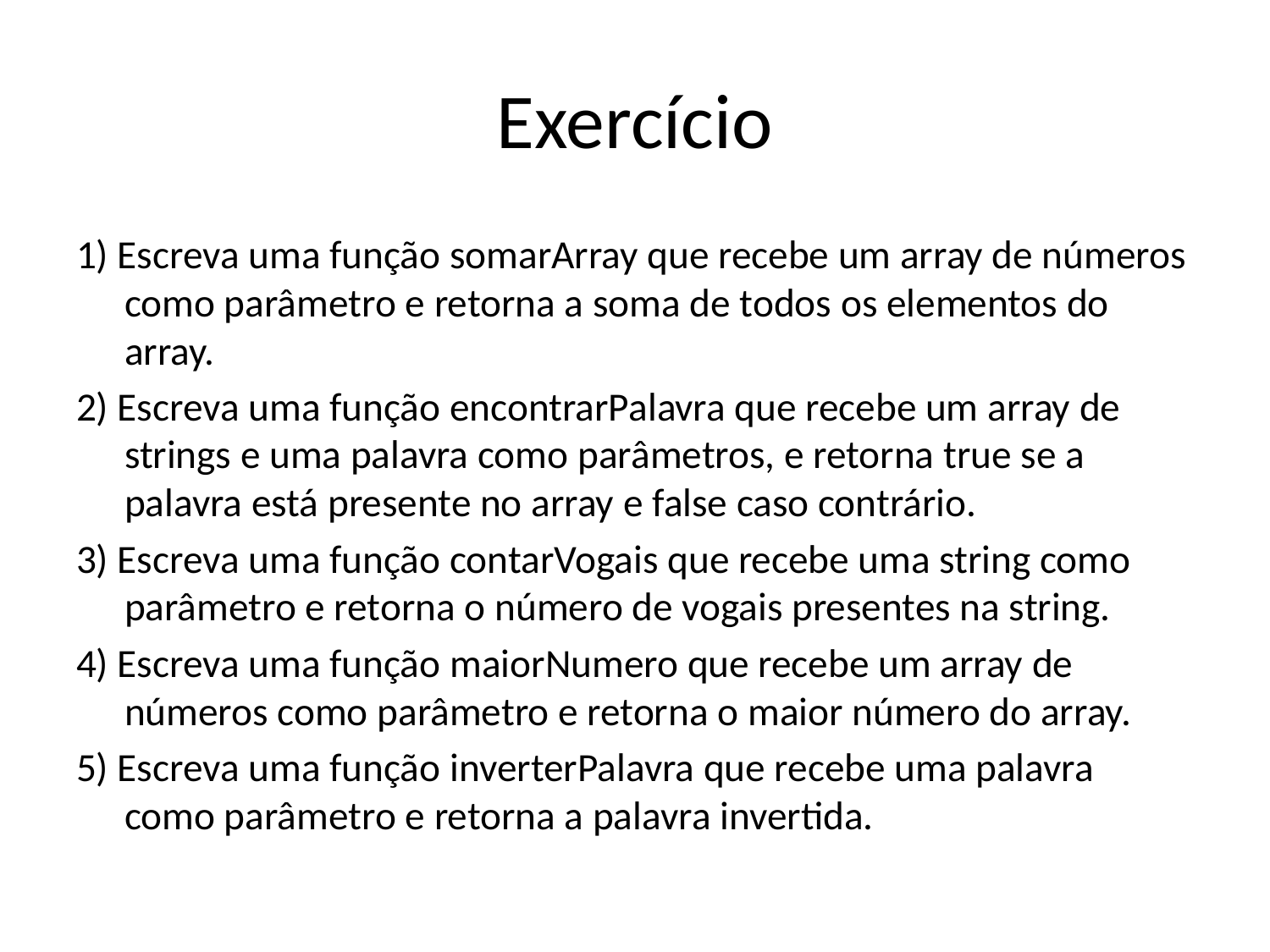

# Exercício
1) Escreva uma função somarArray que recebe um array de números como parâmetro e retorna a soma de todos os elementos do array.
2) Escreva uma função encontrarPalavra que recebe um array de strings e uma palavra como parâmetros, e retorna true se a palavra está presente no array e false caso contrário.
3) Escreva uma função contarVogais que recebe uma string como parâmetro e retorna o número de vogais presentes na string.
4) Escreva uma função maiorNumero que recebe um array de números como parâmetro e retorna o maior número do array.
5) Escreva uma função inverterPalavra que recebe uma palavra como parâmetro e retorna a palavra invertida.